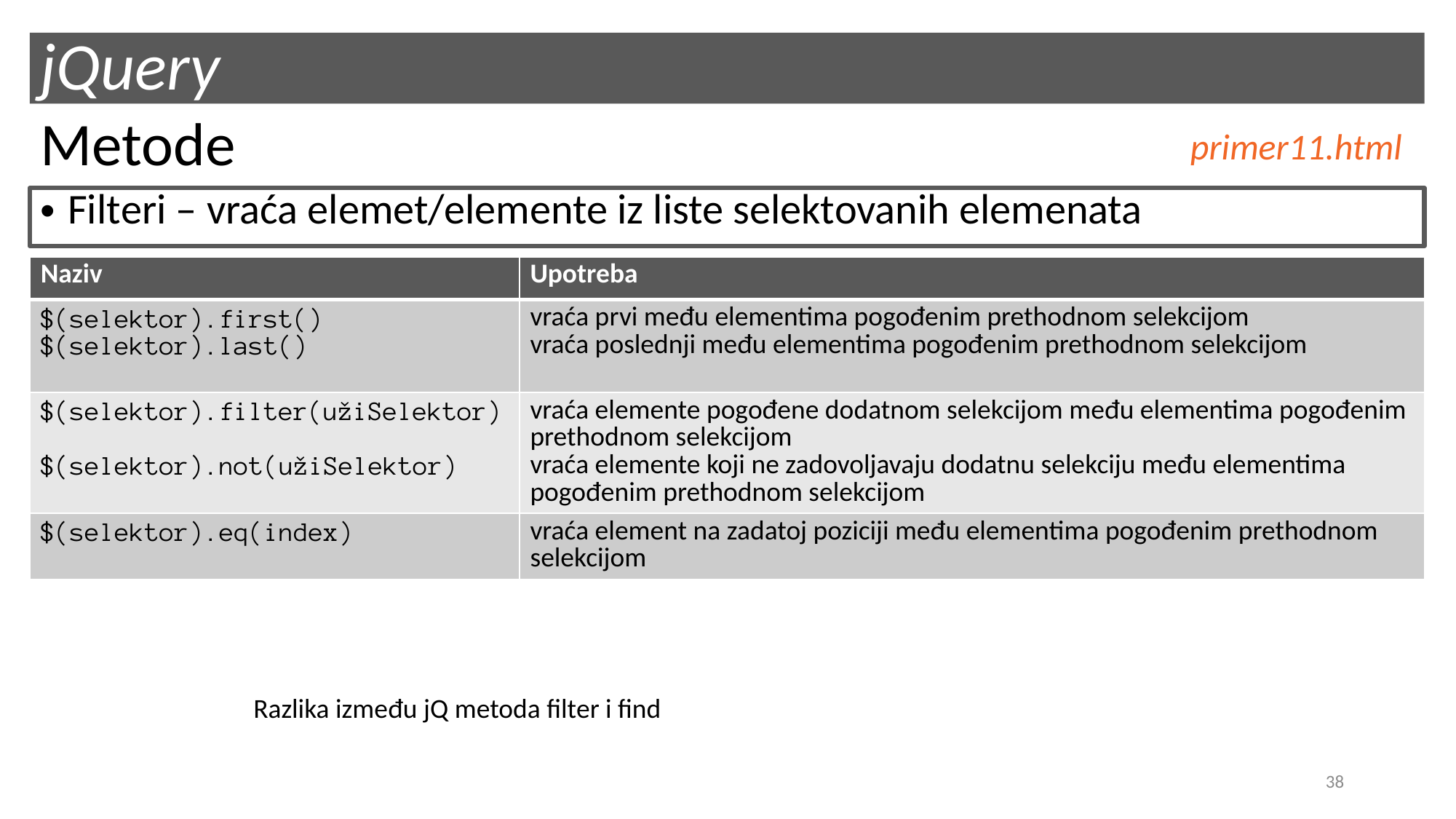

# jQuery
Metode
primer11.html
Filteri – vraća elemet/elemente iz liste selektovanih elemenata
| Naziv | Upotreba |
| --- | --- |
| $(selektor).first() $(selektor).last() | vraća prvi među elementima pogođenim prethodnom selekcijom vraća poslednji među elementima pogođenim prethodnom selekcijom |
| $(selektor).filter(užiSelektor) $(selektor).not(užiSelektor) | vraća elemente pogođene dodatnom selekcijom među elementima pogođenim prethodnom selekcijom vraća elemente koji ne zadovoljavaju dodatnu selekciju među elementima pogođenim prethodnom selekcijom |
| $(selektor).eq(index) | vraća element na zadatoj poziciji među elementima pogođenim prethodnom selekcijom |
Razlika između jQ metoda filter i find
38